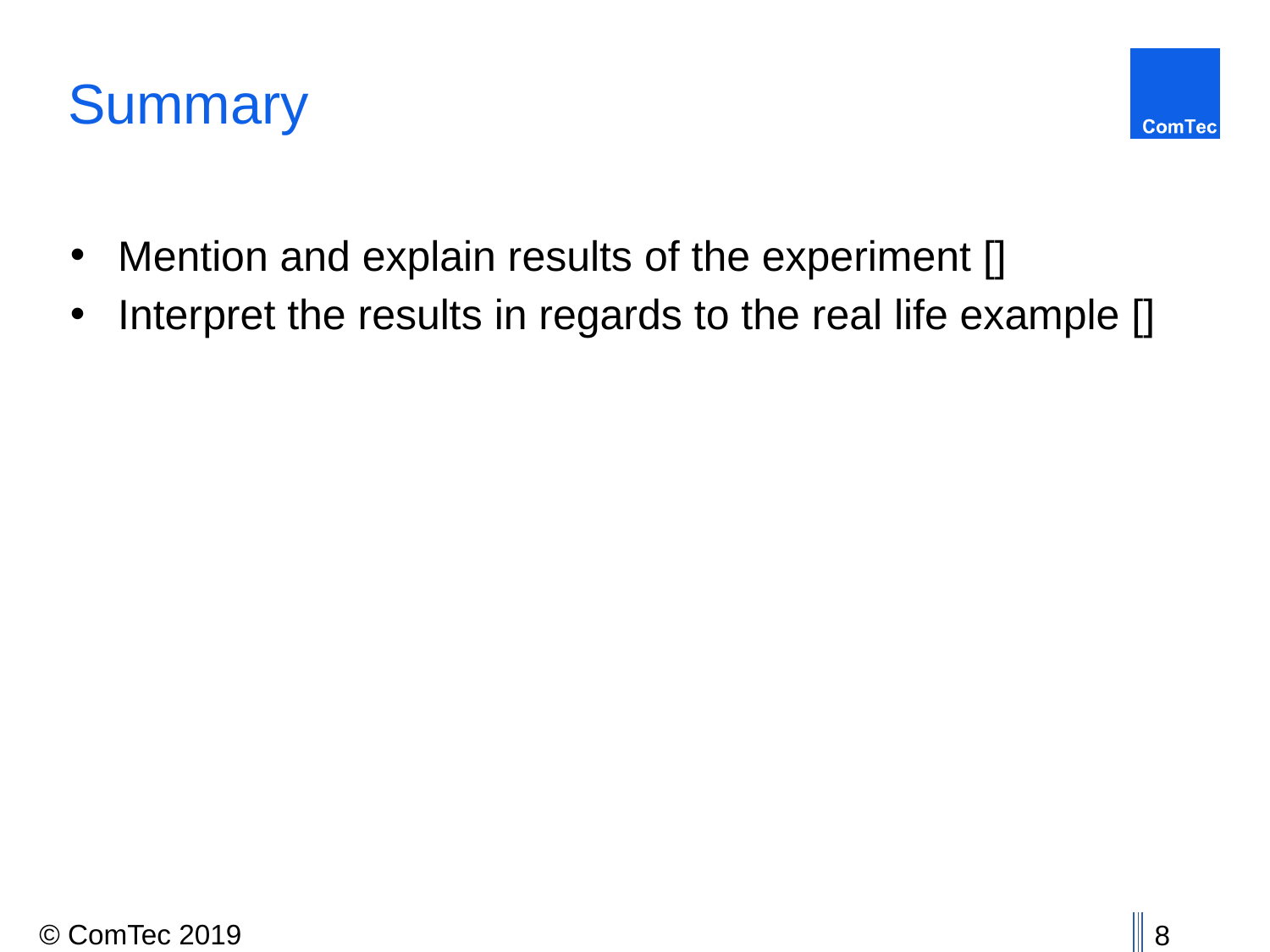

# Summary
Mention and explain results of the experiment []
Interpret the results in regards to the real life example []